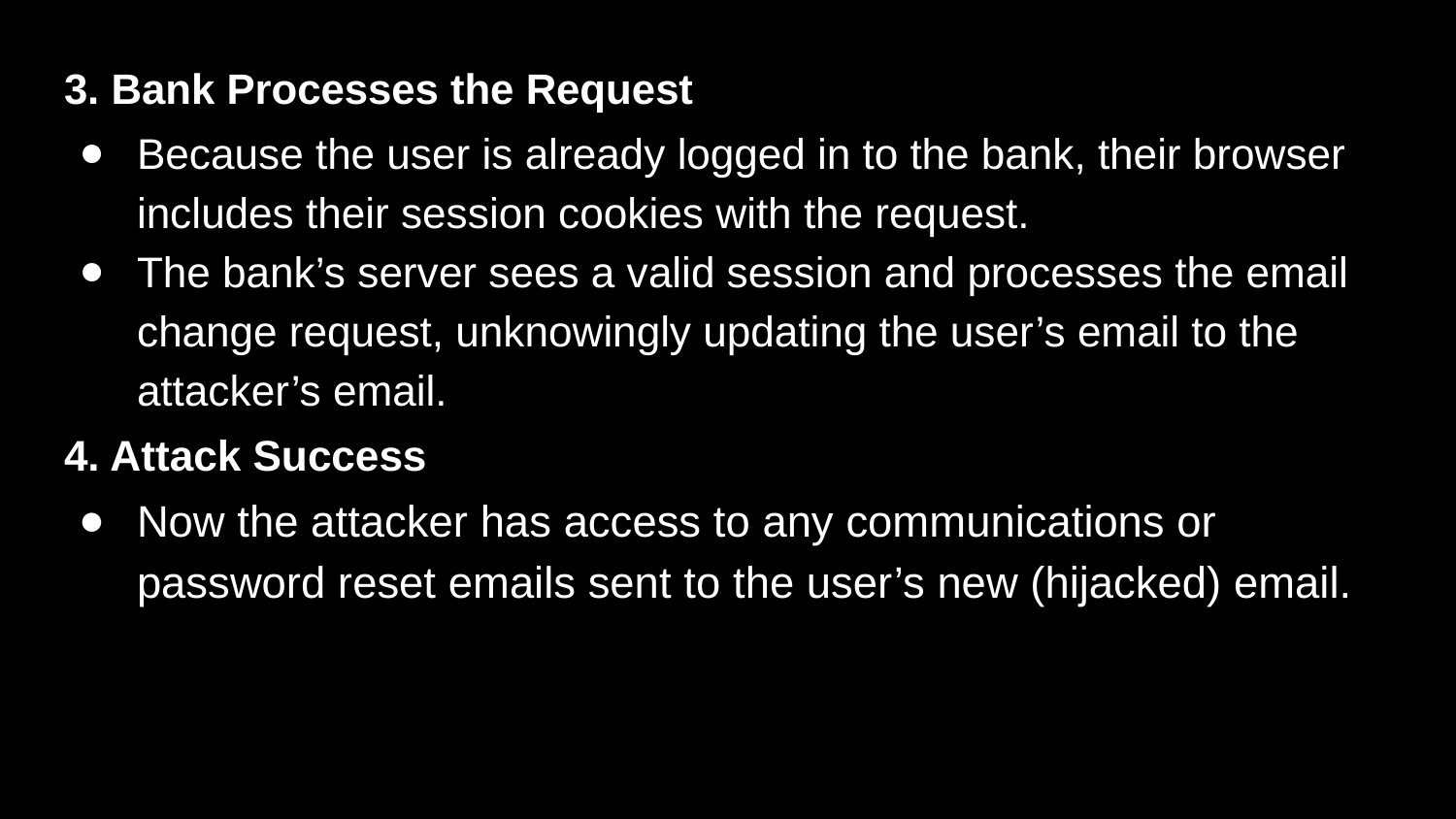

3. Bank Processes the Request
Because the user is already logged in to the bank, their browser includes their session cookies with the request.
The bank’s server sees a valid session and processes the email change request, unknowingly updating the user’s email to the attacker’s email.
4. Attack Success
Now the attacker has access to any communications or password reset emails sent to the user’s new (hijacked) email.